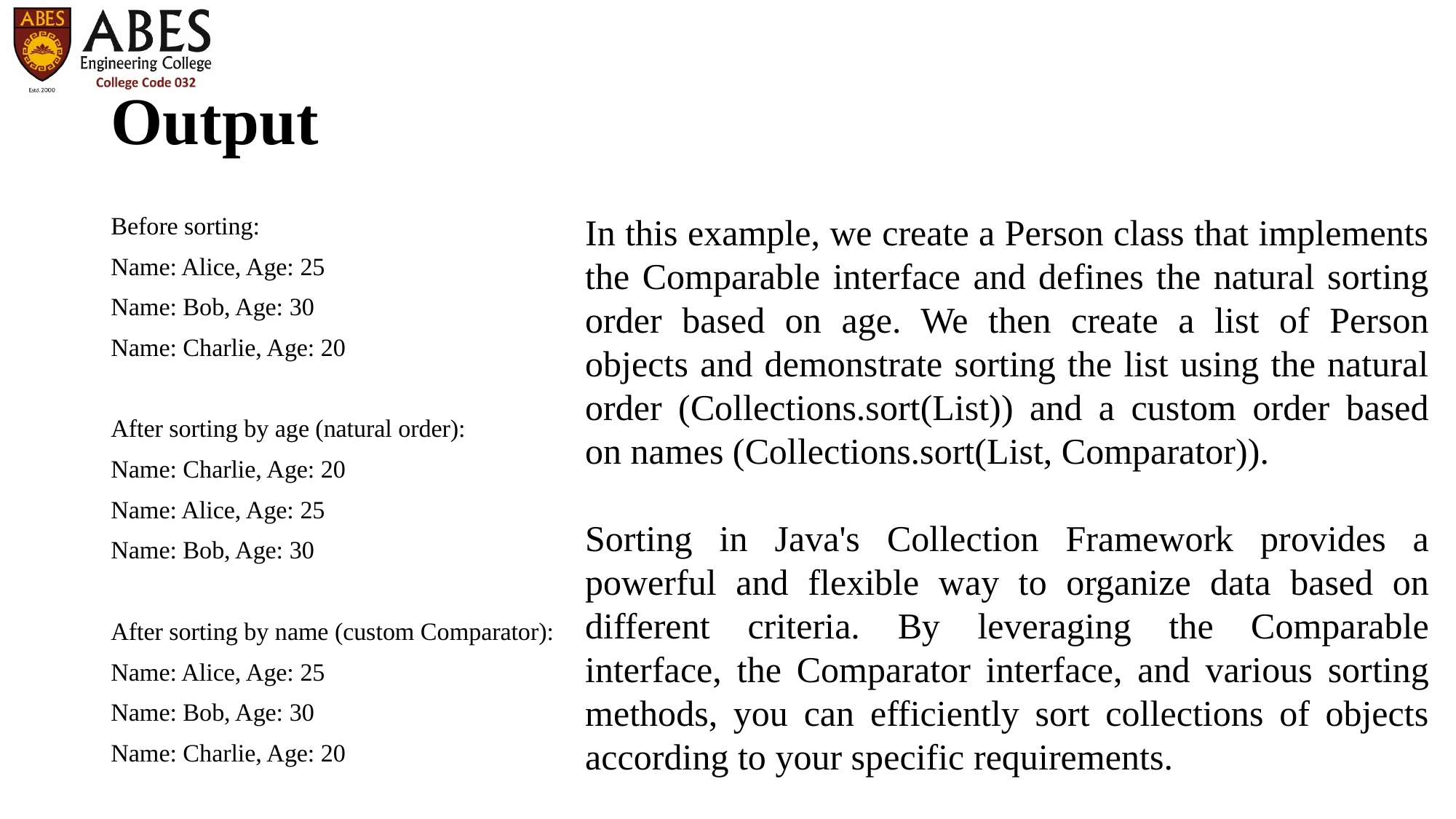

# Output
In this example, we create a Person class that implements the Comparable interface and defines the natural sorting order based on age. We then create a list of Person objects and demonstrate sorting the list using the natural order (Collections.sort(List)) and a custom order based on names (Collections.sort(List, Comparator)).

Sorting in Java's Collection Framework provides a powerful and flexible way to organize data based on different criteria. By leveraging the Comparable interface, the Comparator interface, and various sorting methods, you can efficiently sort collections of objects according to your specific requirements.
Before sorting:
Name: Alice, Age: 25
Name: Bob, Age: 30
Name: Charlie, Age: 20

After sorting by age (natural order):
Name: Charlie, Age: 20
Name: Alice, Age: 25
Name: Bob, Age: 30

After sorting by name (custom Comparator):
Name: Alice, Age: 25
Name: Bob, Age: 30
Name: Charlie, Age: 20